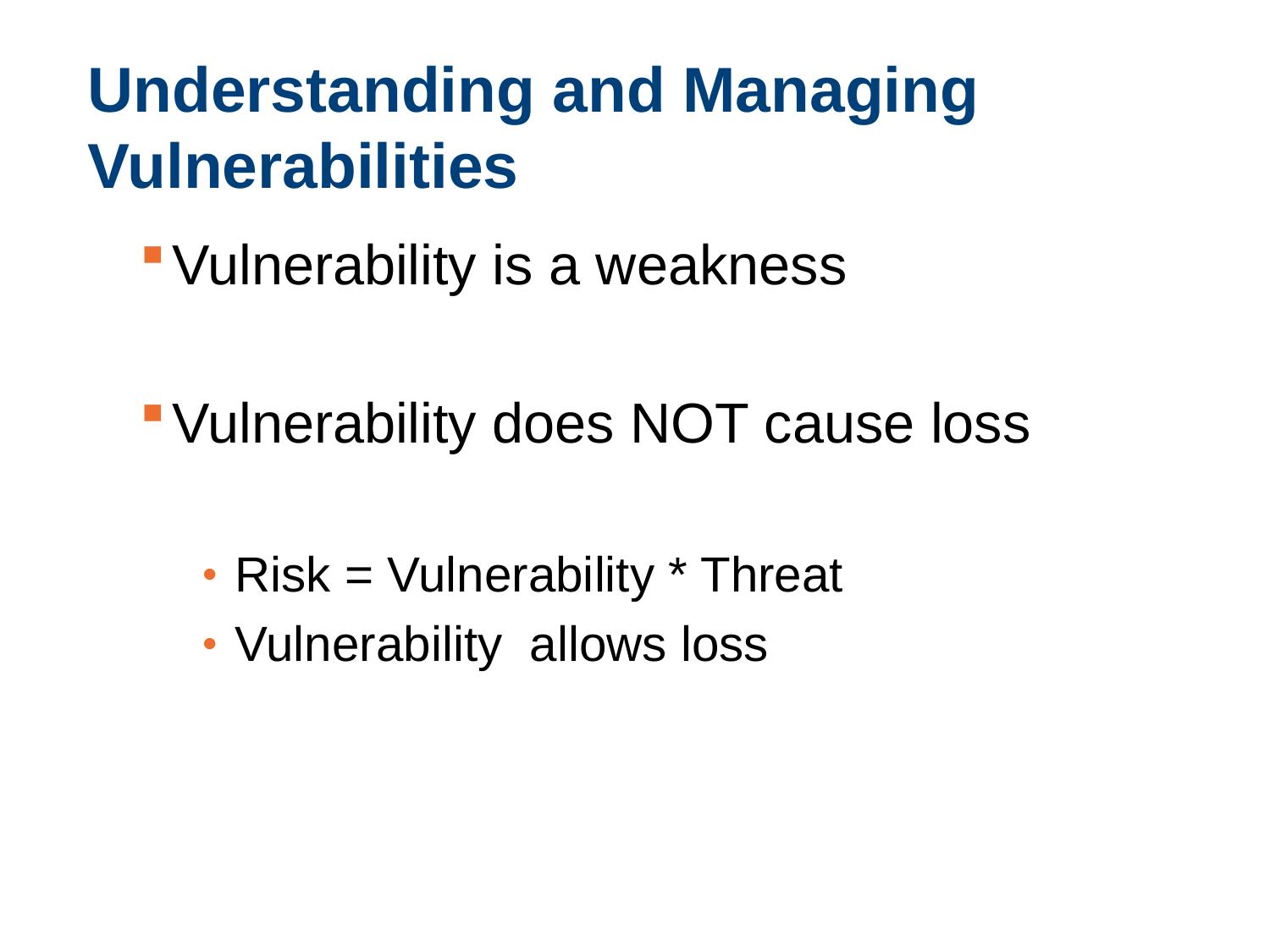

# Understanding and Managing Vulnerabilities
Vulnerability is a weakness

Vulnerability does NOT cause loss

Risk = Vulnerability * Threat
Vulnerability  allows loss